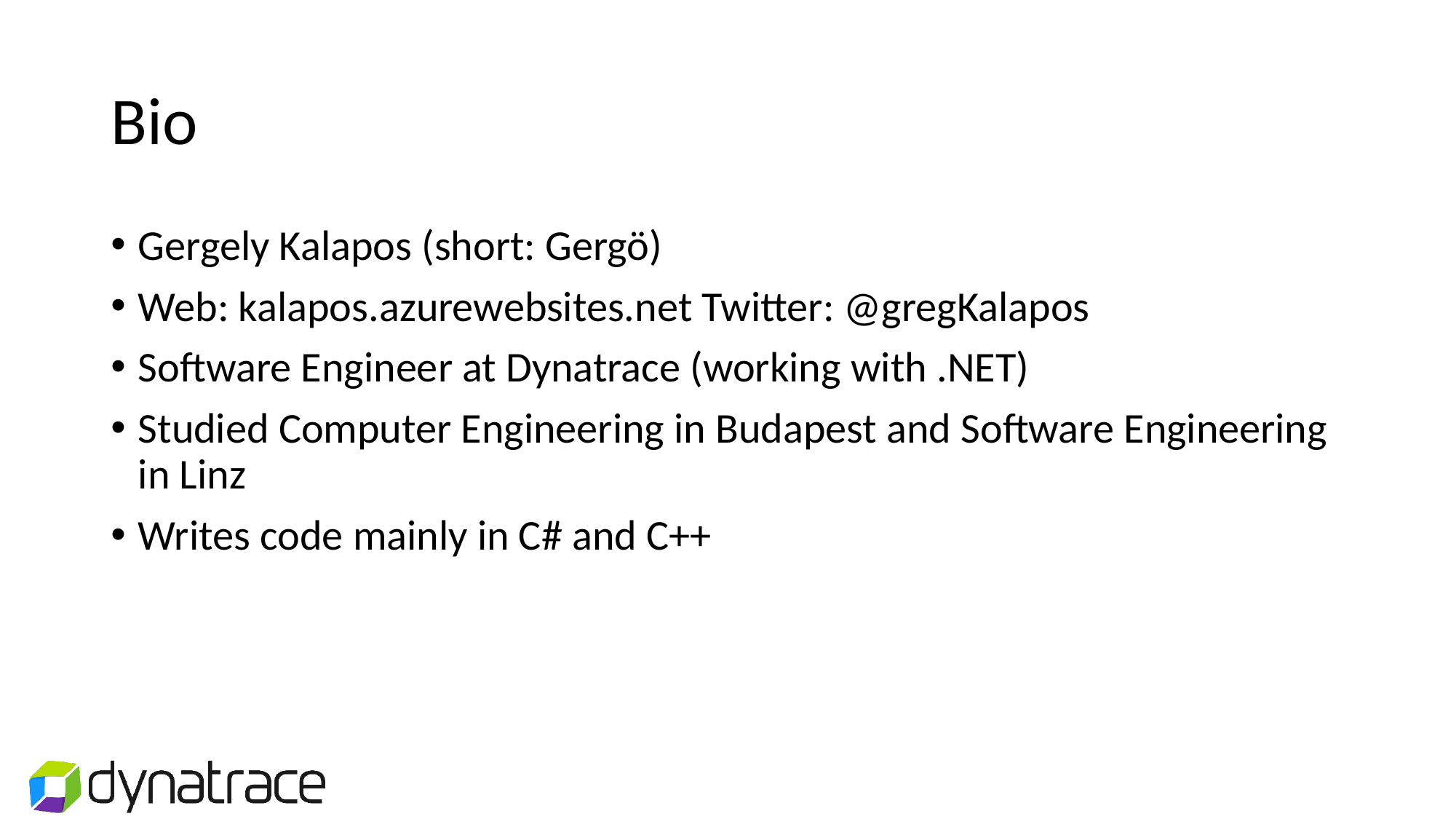

# Bio
Gergely Kalapos (short: Gergö)
Web: kalapos.azurewebsites.net Twitter: @gregKalapos
Software Engineer at Dynatrace (working with .NET)
Studied Computer Engineering in Budapest and Software Engineering in Linz
Writes code mainly in C# and C++